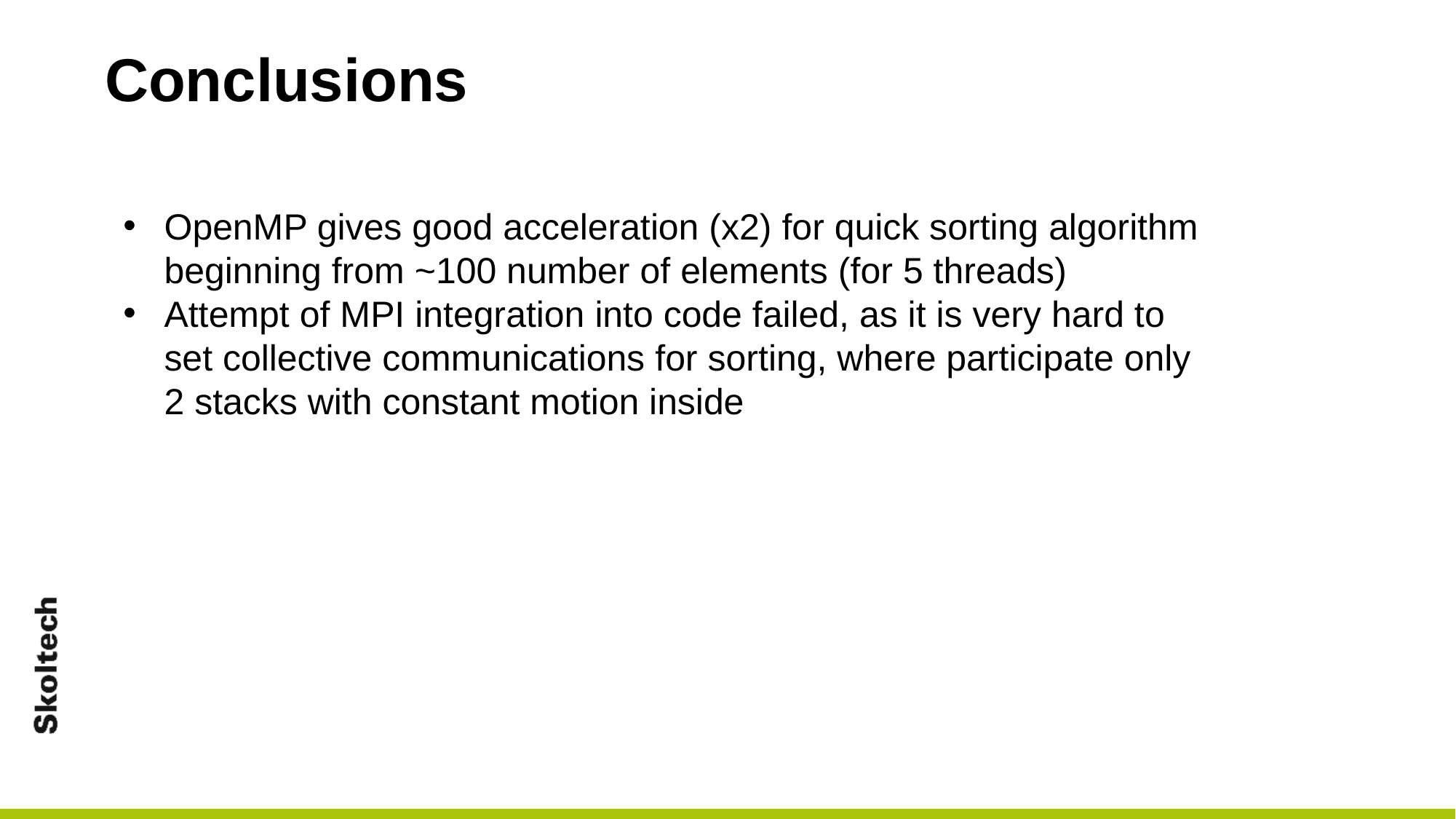

# Conclusions
OpenMP gives good acceleration (x2) for quick sorting algorithm beginning from ~100 number of elements (for 5 threads)
Attempt of MPI integration into code failed, as it is very hard to set collective communications for sorting, where participate only 2 stacks with constant motion inside
12